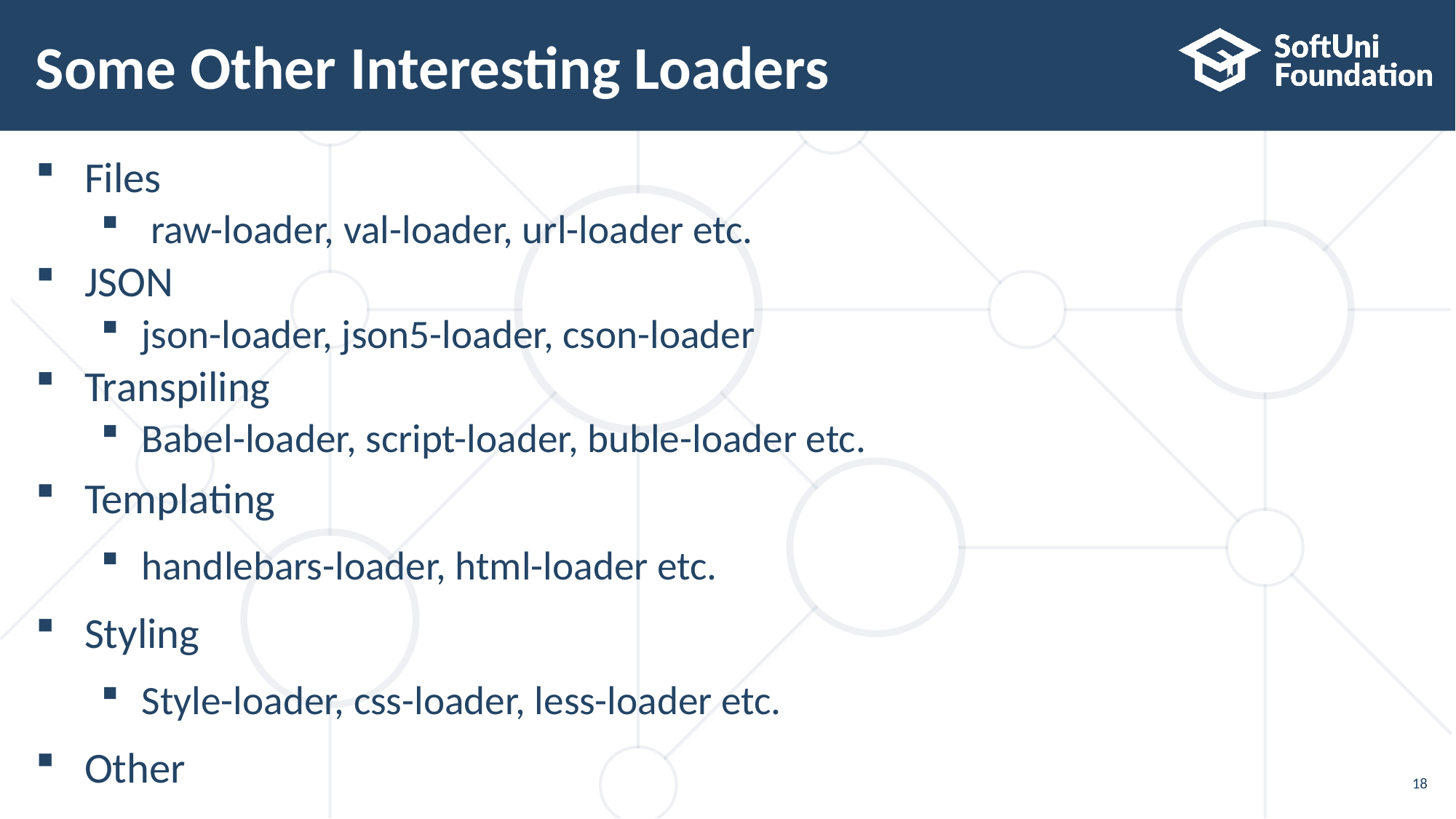

# Some Other Interesting Loaders
Files
 raw-loader, val-loader, url-loader etc.
JSON
json-loader, json5-loader, cson-loader
Transpiling
Babel-loader, script-loader, buble-loader etc.
Templating
handlebars-loader, html-loader etc.
Styling
Style-loader, css-loader, less-loader etc.
Other
18